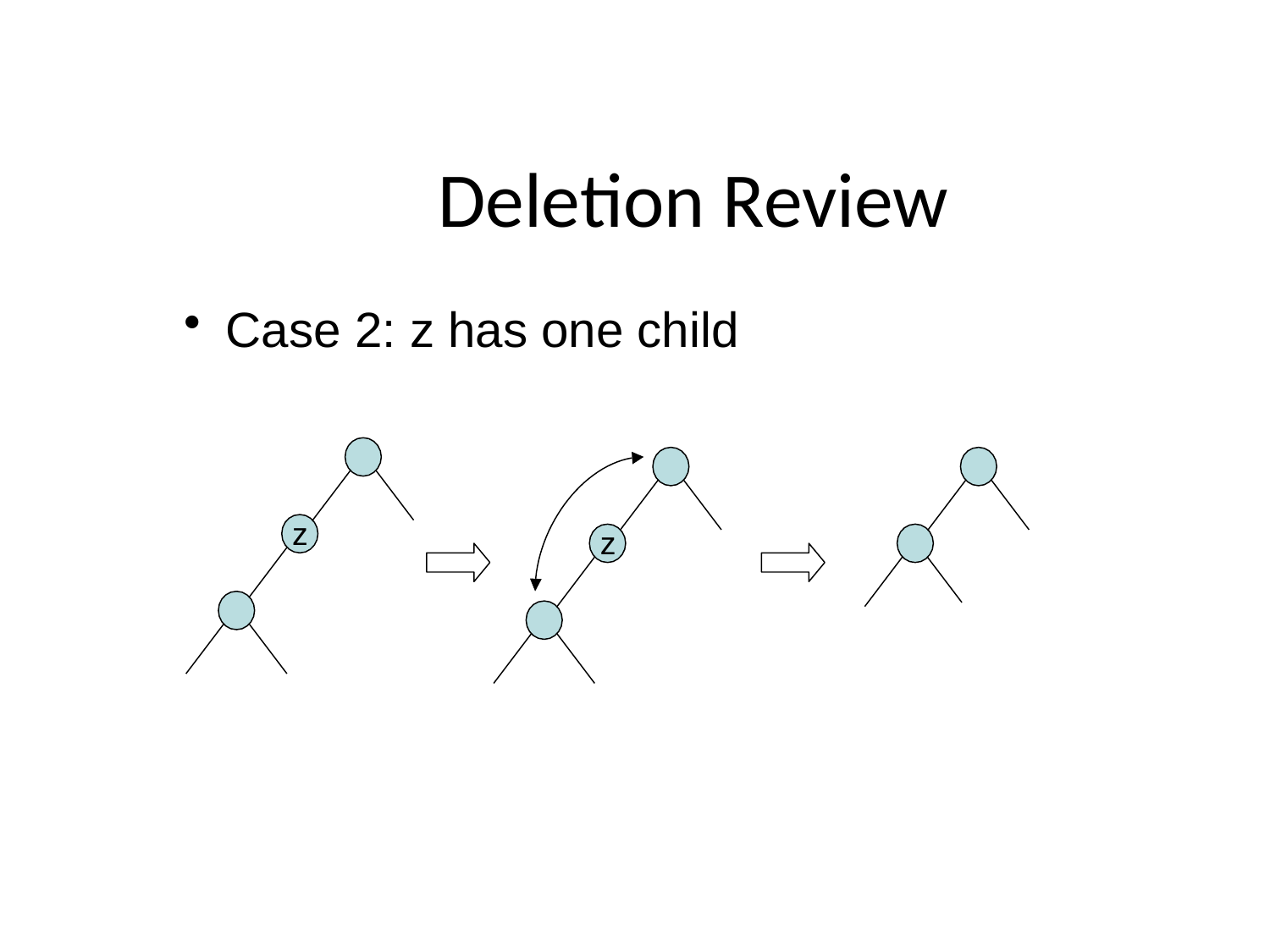

# Deletion Review
Case 2: z has one child

z

z